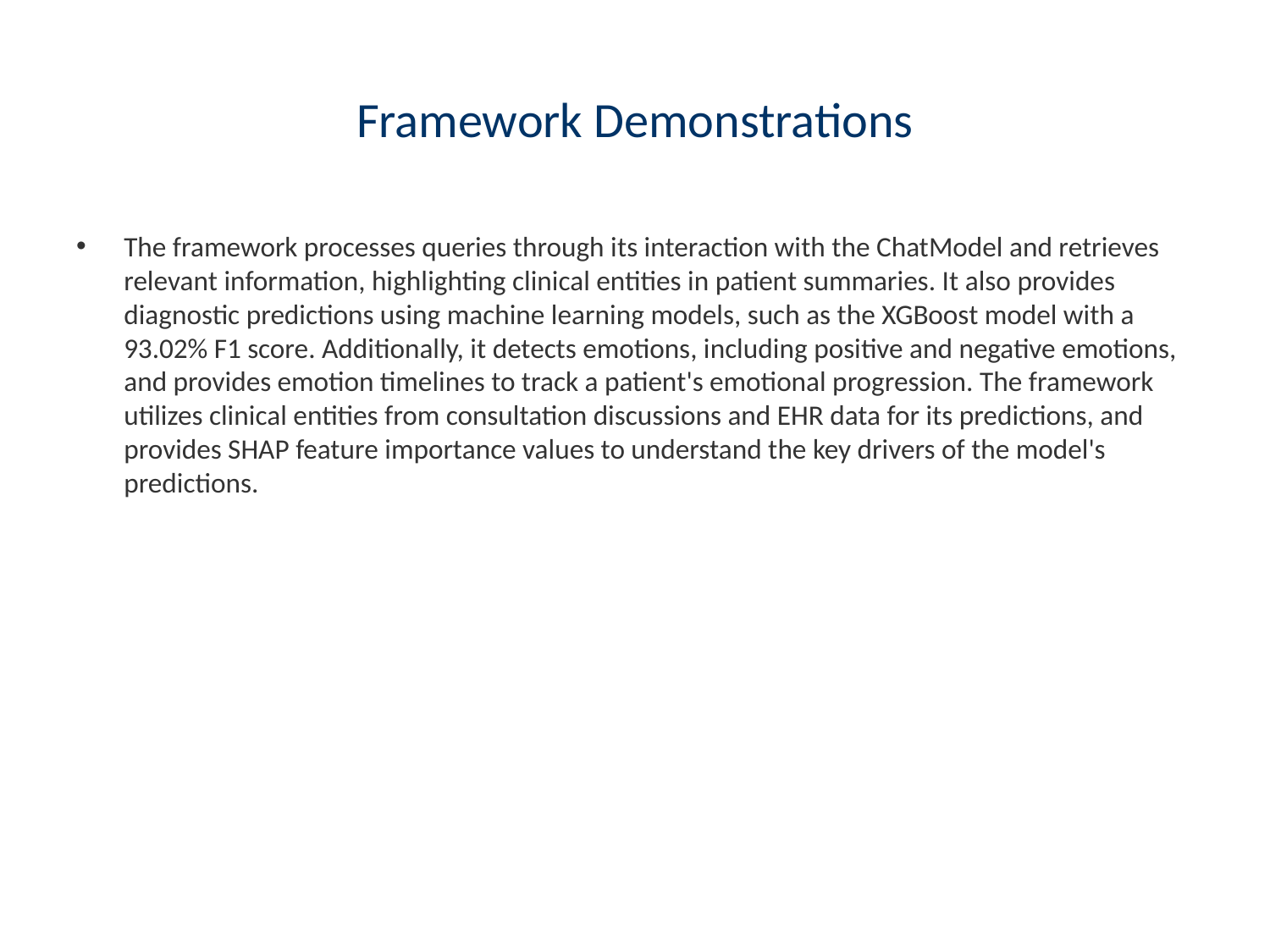

# Framework Demonstrations
The framework processes queries through its interaction with the ChatModel and retrieves relevant information, highlighting clinical entities in patient summaries. It also provides diagnostic predictions using machine learning models, such as the XGBoost model with a 93.02% F1 score. Additionally, it detects emotions, including positive and negative emotions, and provides emotion timelines to track a patient's emotional progression. The framework utilizes clinical entities from consultation discussions and EHR data for its predictions, and provides SHAP feature importance values to understand the key drivers of the model's predictions.